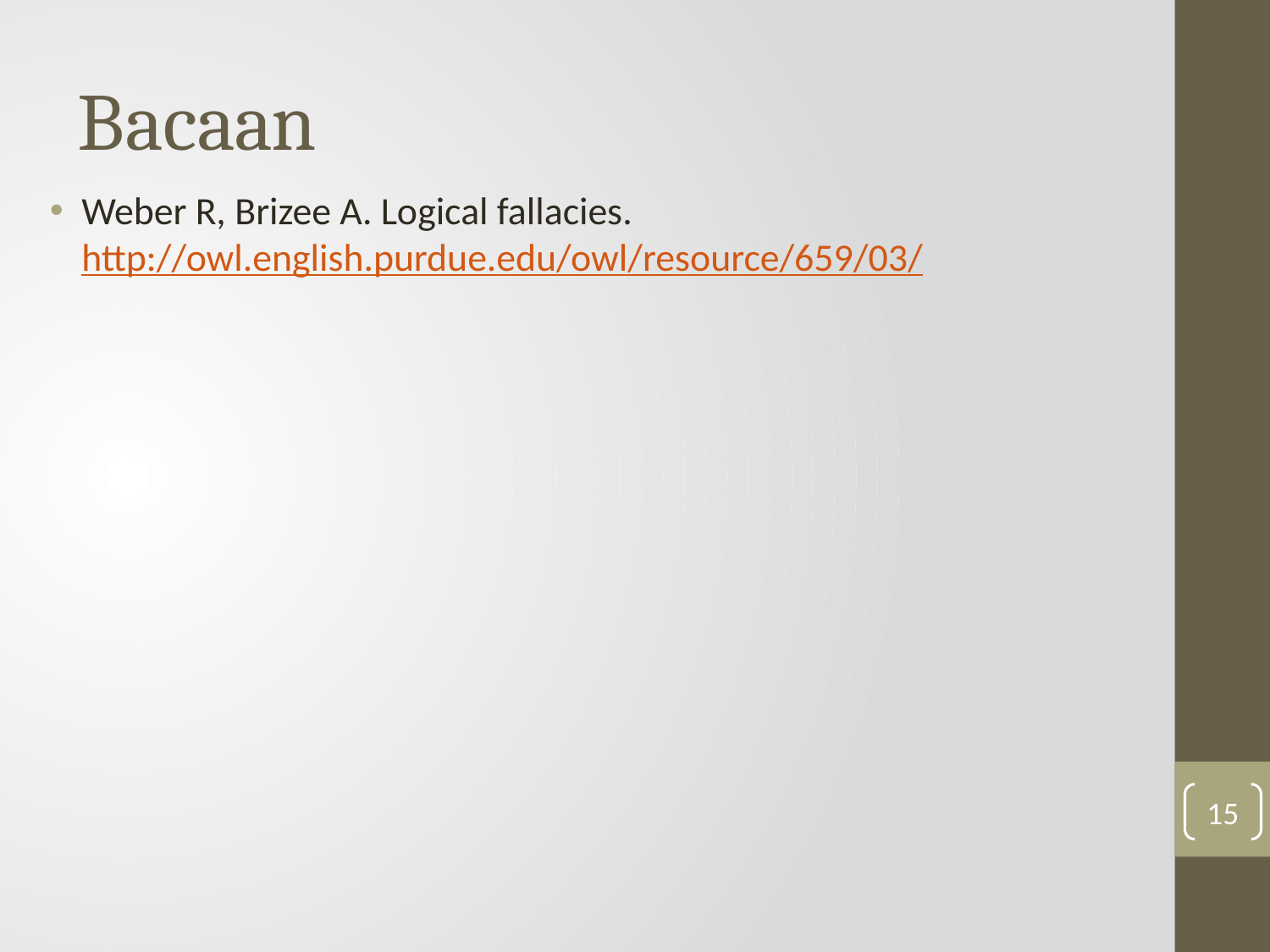

# Bacaan
Weber R, Brizee A. Logical fallacies. http://owl.english.purdue.edu/owl/resource/659/03/

15